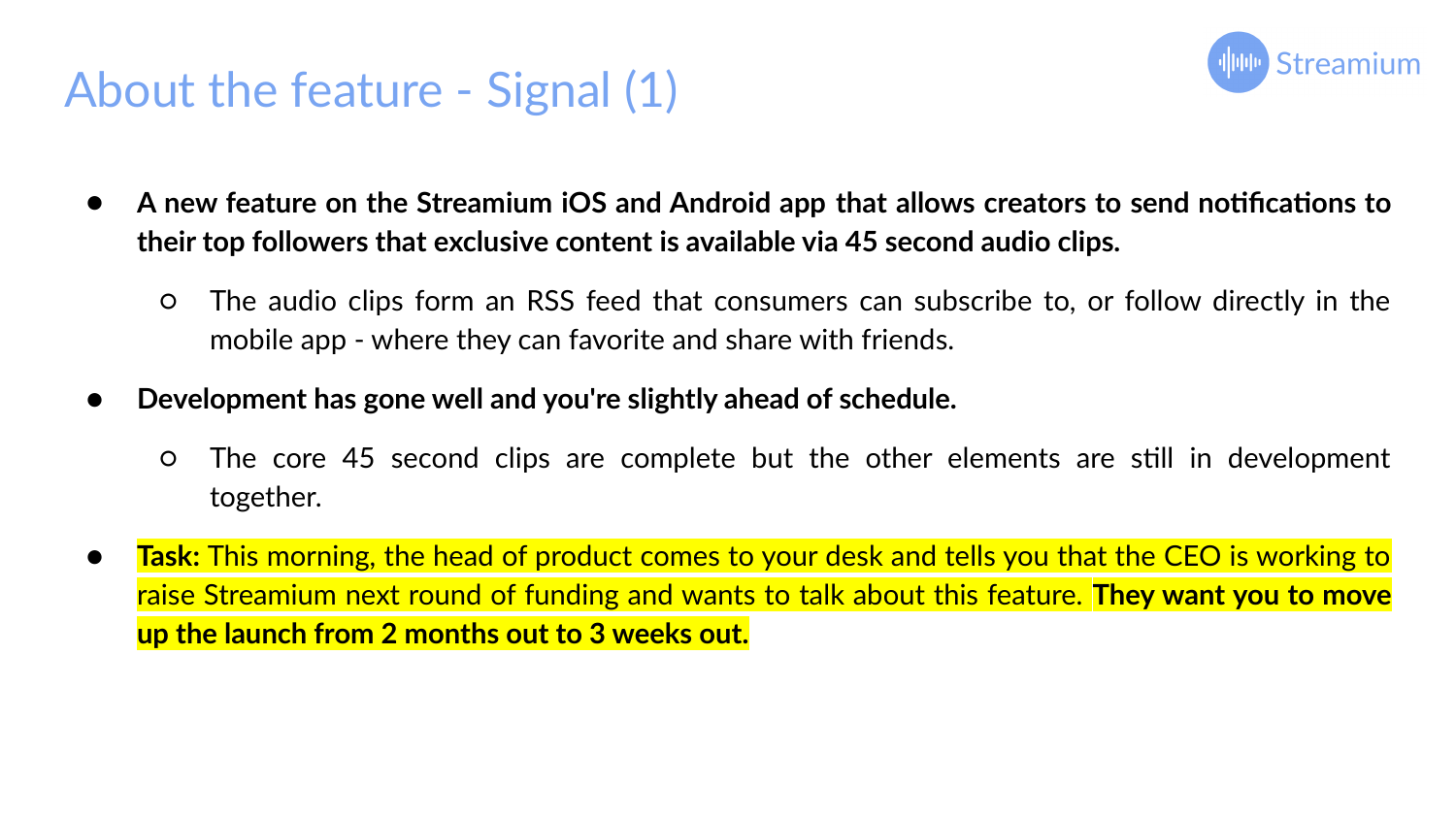

# About the feature - Signal (1)
A new feature on the Streamium iOS and Android app that allows creators to send notifications to their top followers that exclusive content is available via 45 second audio clips.
The audio clips form an RSS feed that consumers can subscribe to, or follow directly in the mobile app - where they can favorite and share with friends.
Development has gone well and you're slightly ahead of schedule.
The core 45 second clips are complete but the other elements are still in development together.
Task: This morning, the head of product comes to your desk and tells you that the CEO is working to raise Streamium next round of funding and wants to talk about this feature. They want you to move up the launch from 2 months out to 3 weeks out.